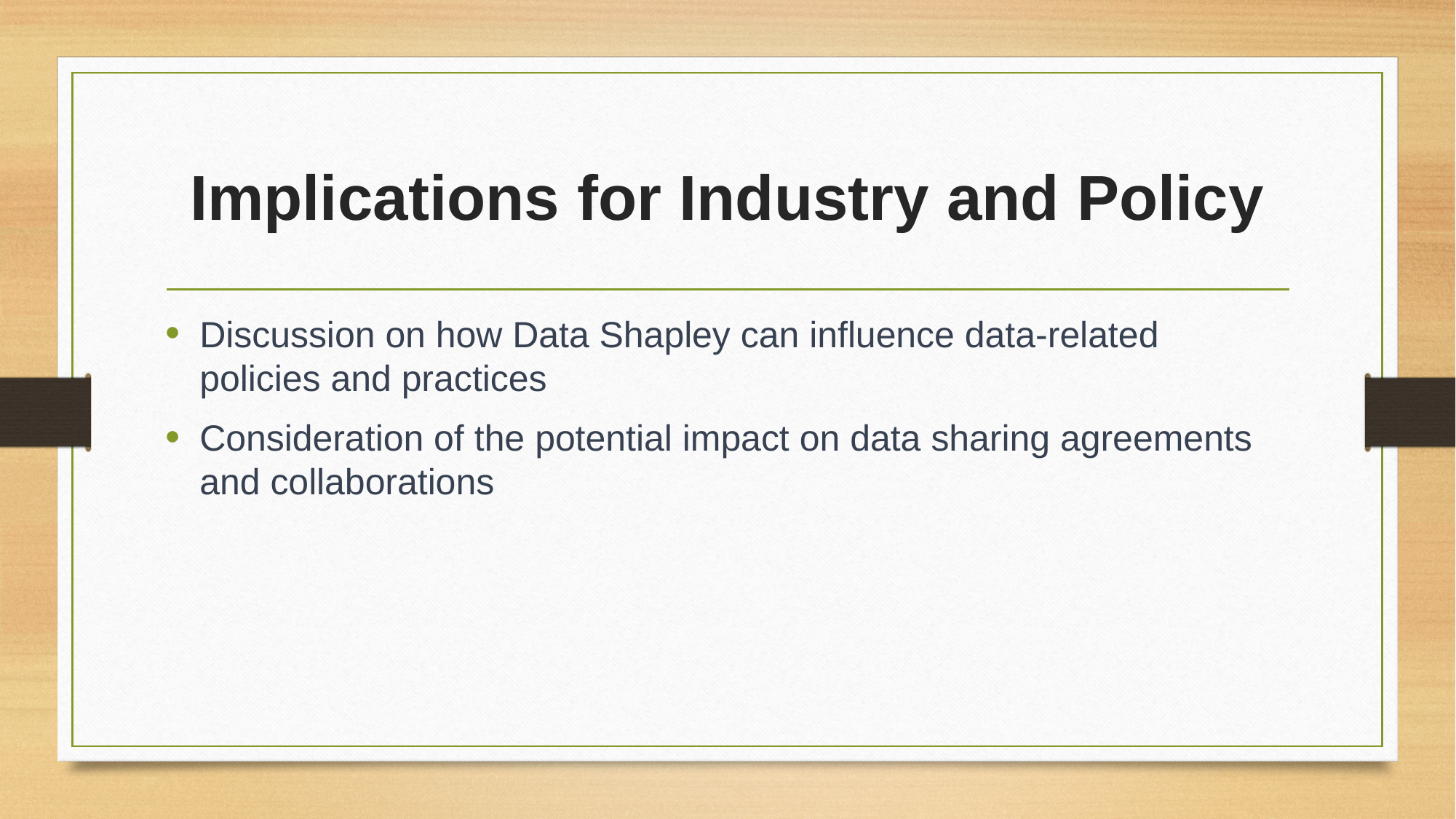

# Implications for Industry and Policy
Discussion on how Data Shapley can influence data-related policies and practices
Consideration of the potential impact on data sharing agreements and collaborations